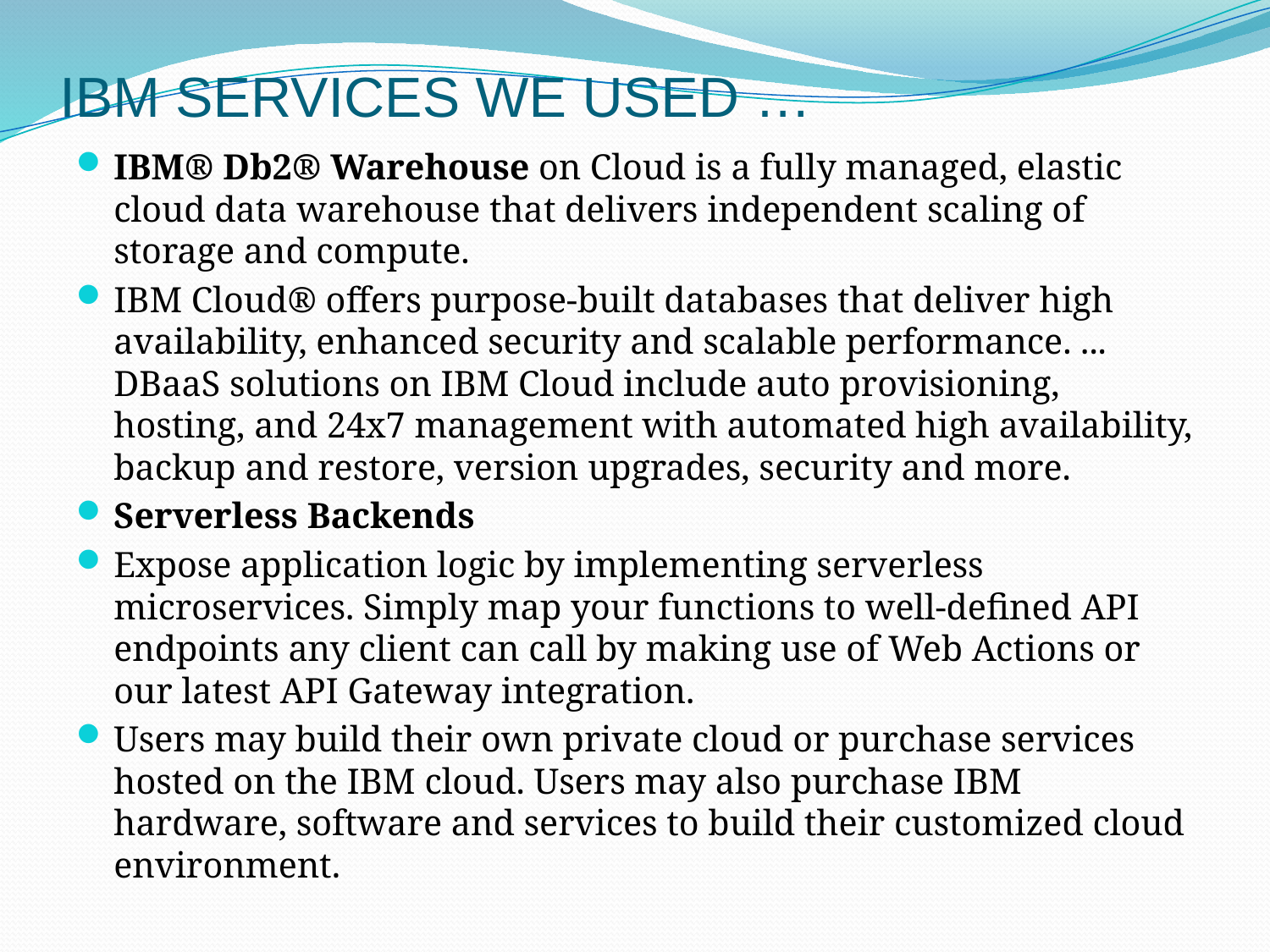

# IBM SERVICES WE USED …
IBM® Db2® Warehouse on Cloud is a fully managed, elastic cloud data warehouse that delivers independent scaling of storage and compute.
IBM Cloud® offers purpose-built databases that deliver high availability, enhanced security and scalable performance. ... DBaaS solutions on IBM Cloud include auto provisioning, hosting, and 24x7 management with automated high availability, backup and restore, version upgrades, security and more.
Serverless Backends
Expose application logic by implementing serverless microservices. Simply map your functions to well-defined API endpoints any client can call by making use of Web Actions or our latest API Gateway integration.
Users may build their own private cloud or purchase services hosted on the IBM cloud. Users may also purchase IBM hardware, software and services to build their customized cloud environment.